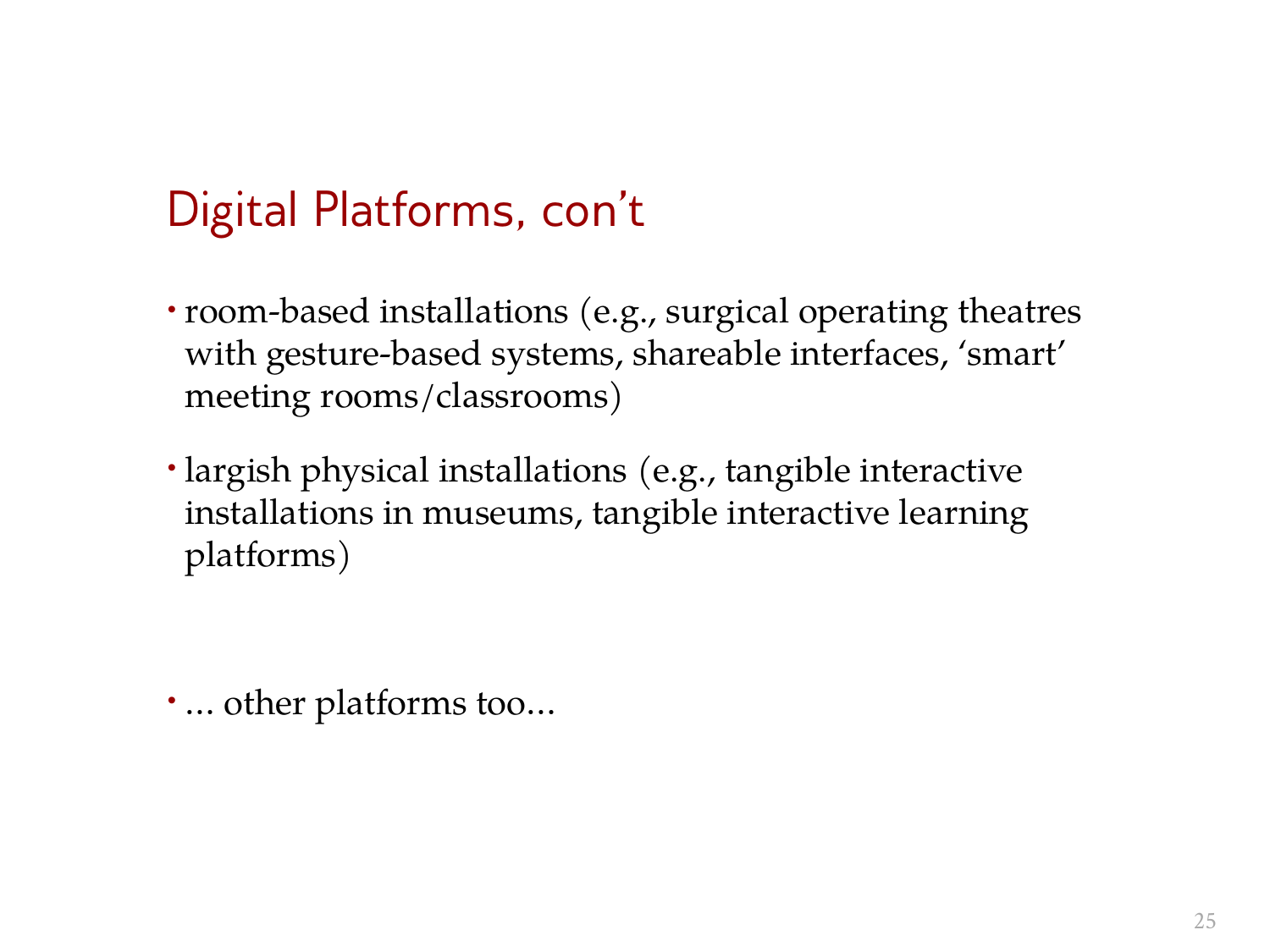

# Digital Platforms, con’t
room-based installations (e.g., surgical operating theatres with gesture-based systems, shareable interfaces, ‘smart’ meeting rooms/classrooms)
largish physical installations (e.g., tangible interactive installations in museums, tangible interactive learning platforms)

… other platforms too…
25